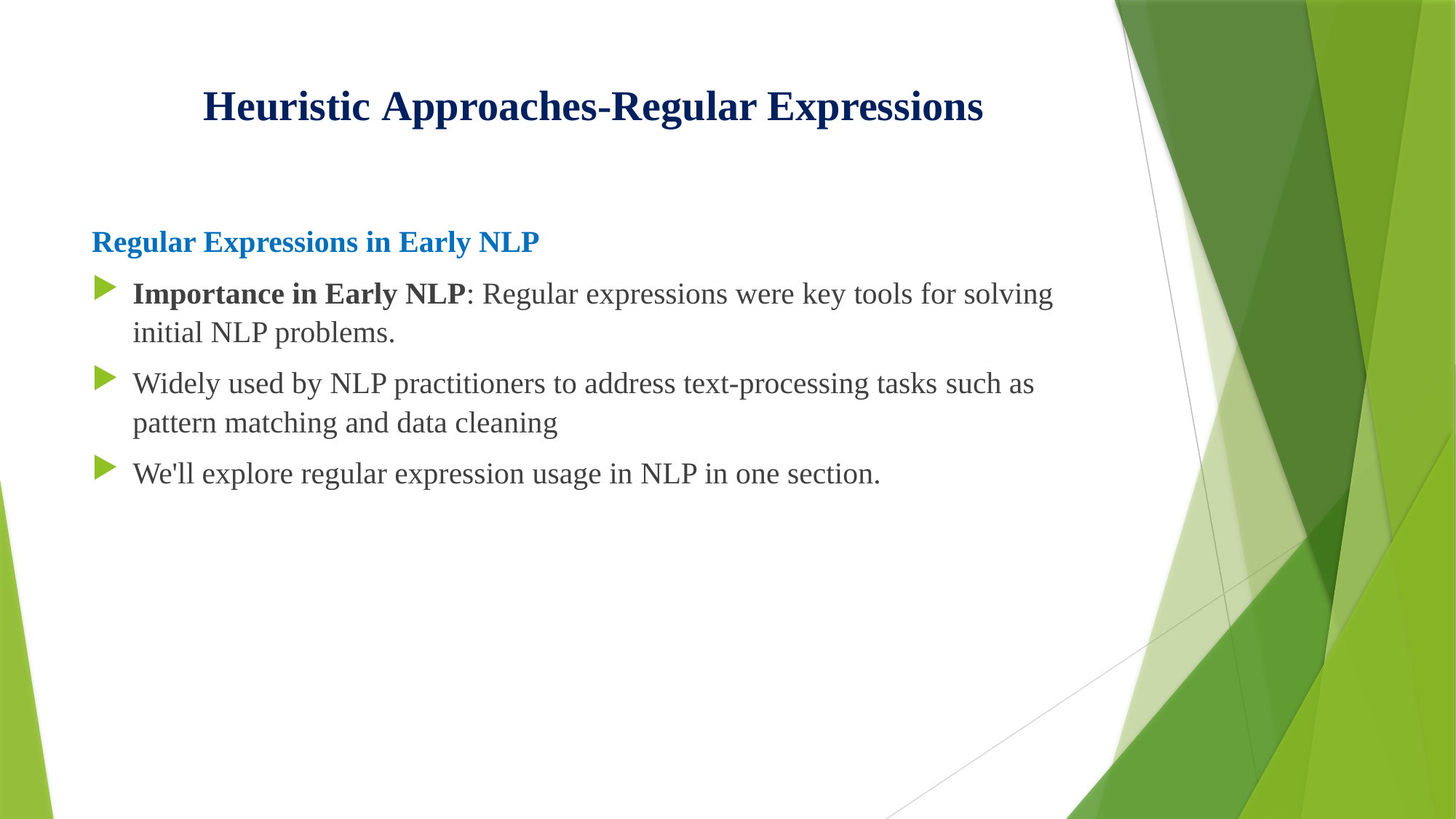

# Heuristic Approaches-Regular Expressions
Regular Expressions in Early NLP
Importance in Early NLP: Regular expressions were key tools for solving initial NLP problems.
Widely used by NLP practitioners to address text-processing tasks such as pattern matching and data cleaning
We'll explore regular expression usage in NLP in one section.